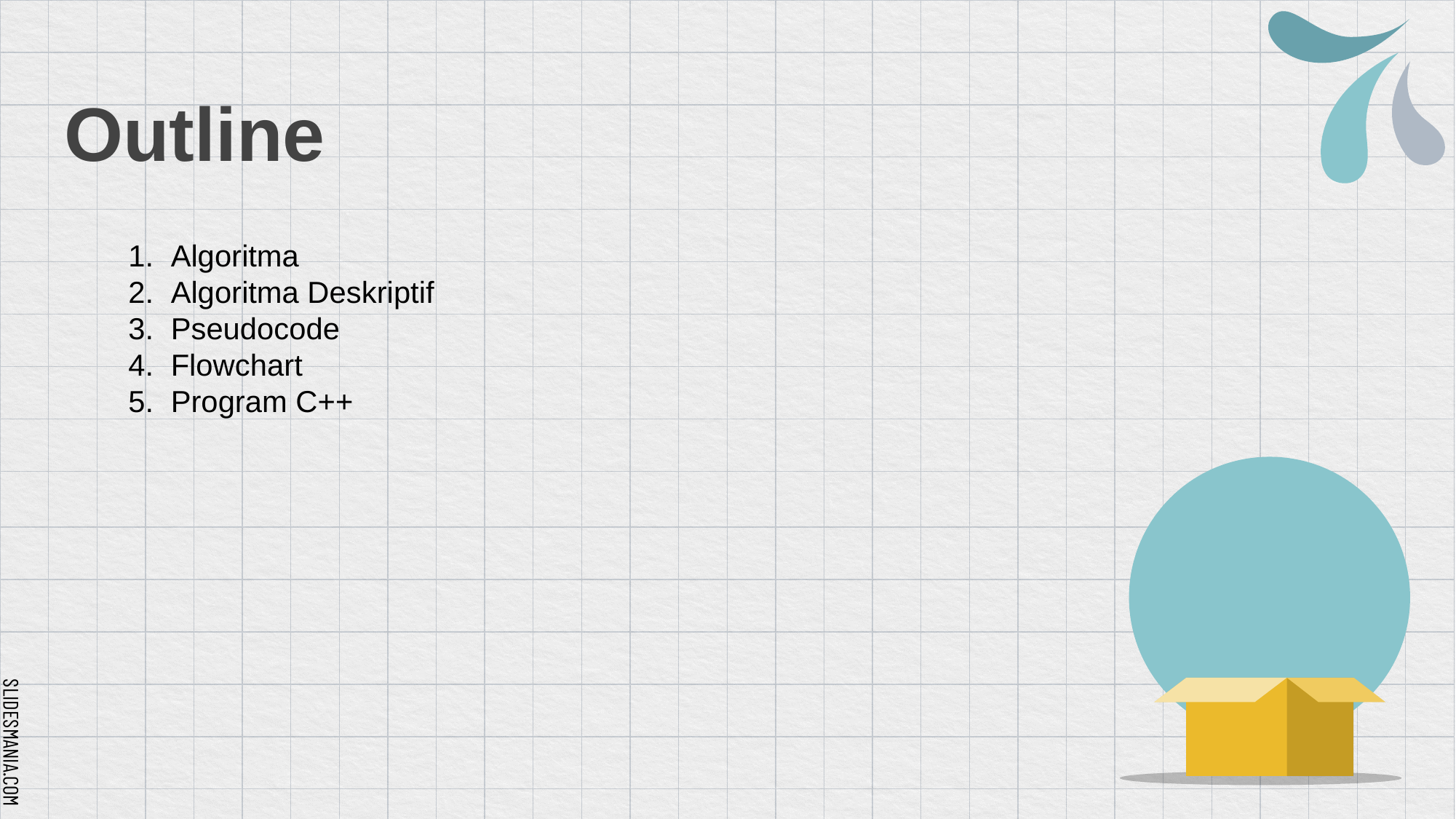

# Outline
Algoritma
Algoritma Deskriptif
Pseudocode
Flowchart
Program C++